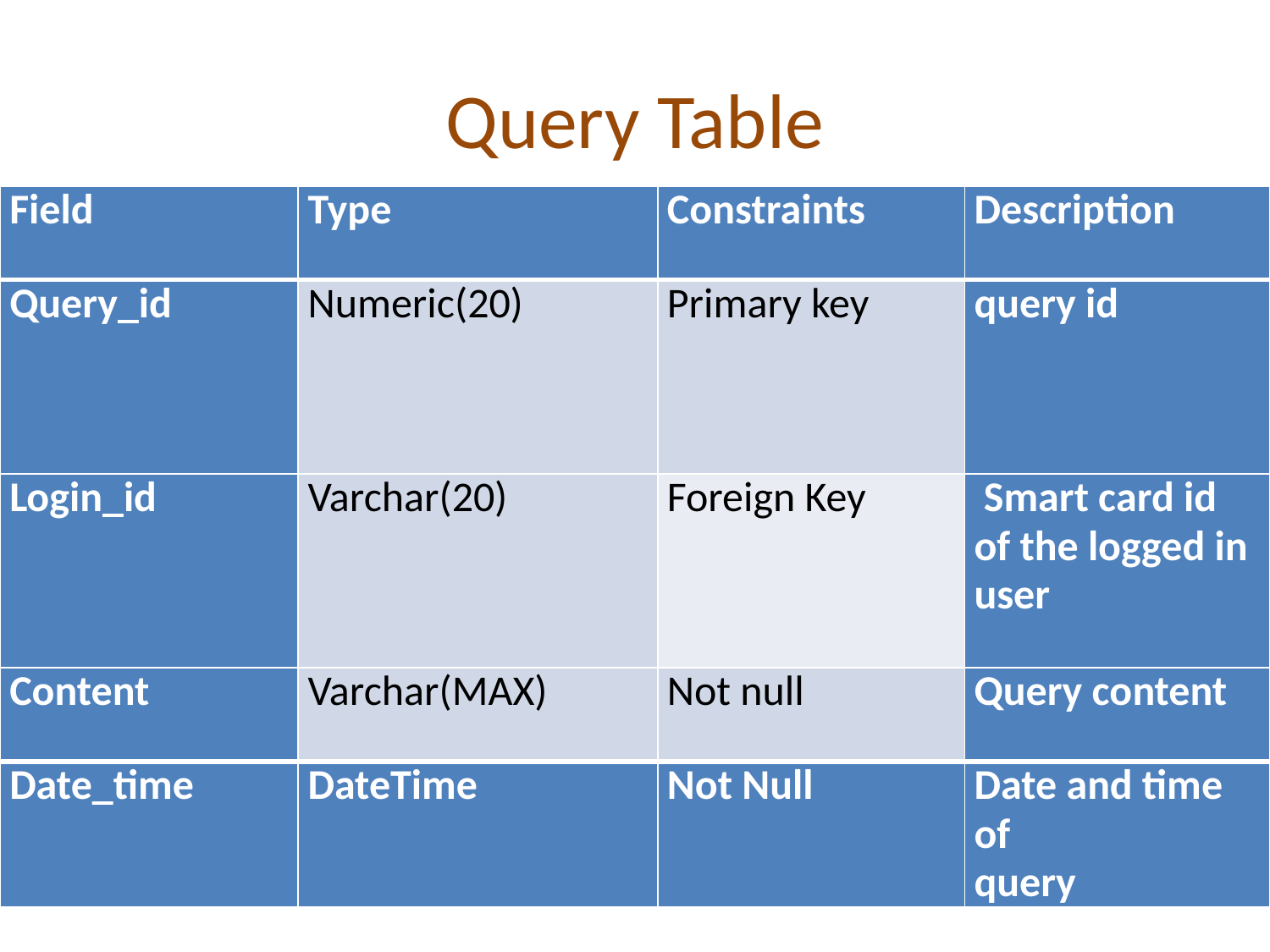

# Query Table
| Field | Type | Constraints | Description |
| --- | --- | --- | --- |
| Query\_id | Numeric(20) | Primary key | query id |
| Login\_id | Varchar(20) | Foreign Key | Smart card id of the logged in user |
| Content | Varchar(MAX) | Not null | Query content |
| Date\_time | DateTime | Not Null | Date and time of query |